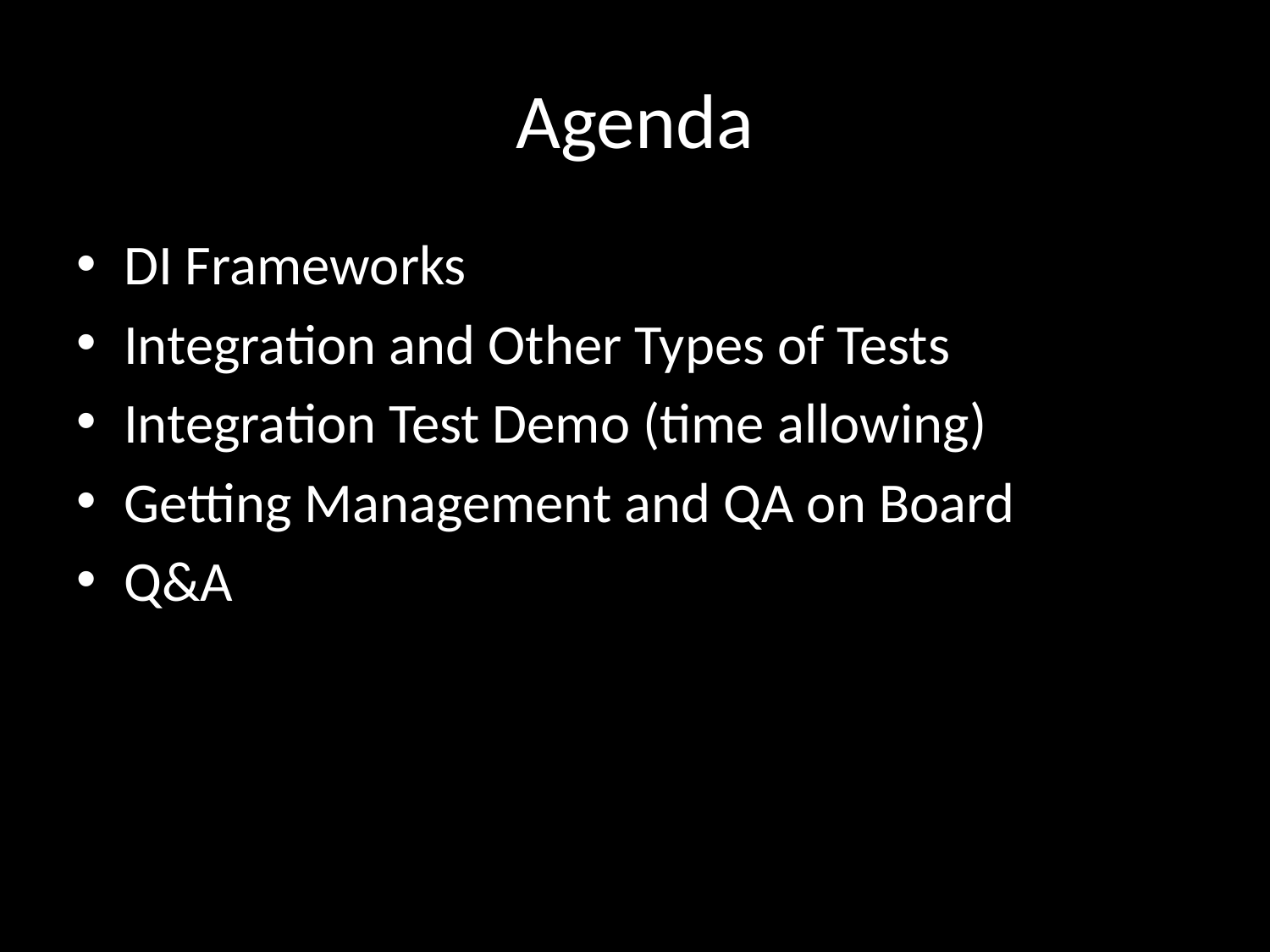

# Agenda
DI Frameworks
Integration and Other Types of Tests
Integration Test Demo (time allowing)
Getting Management and QA on Board
Q&A